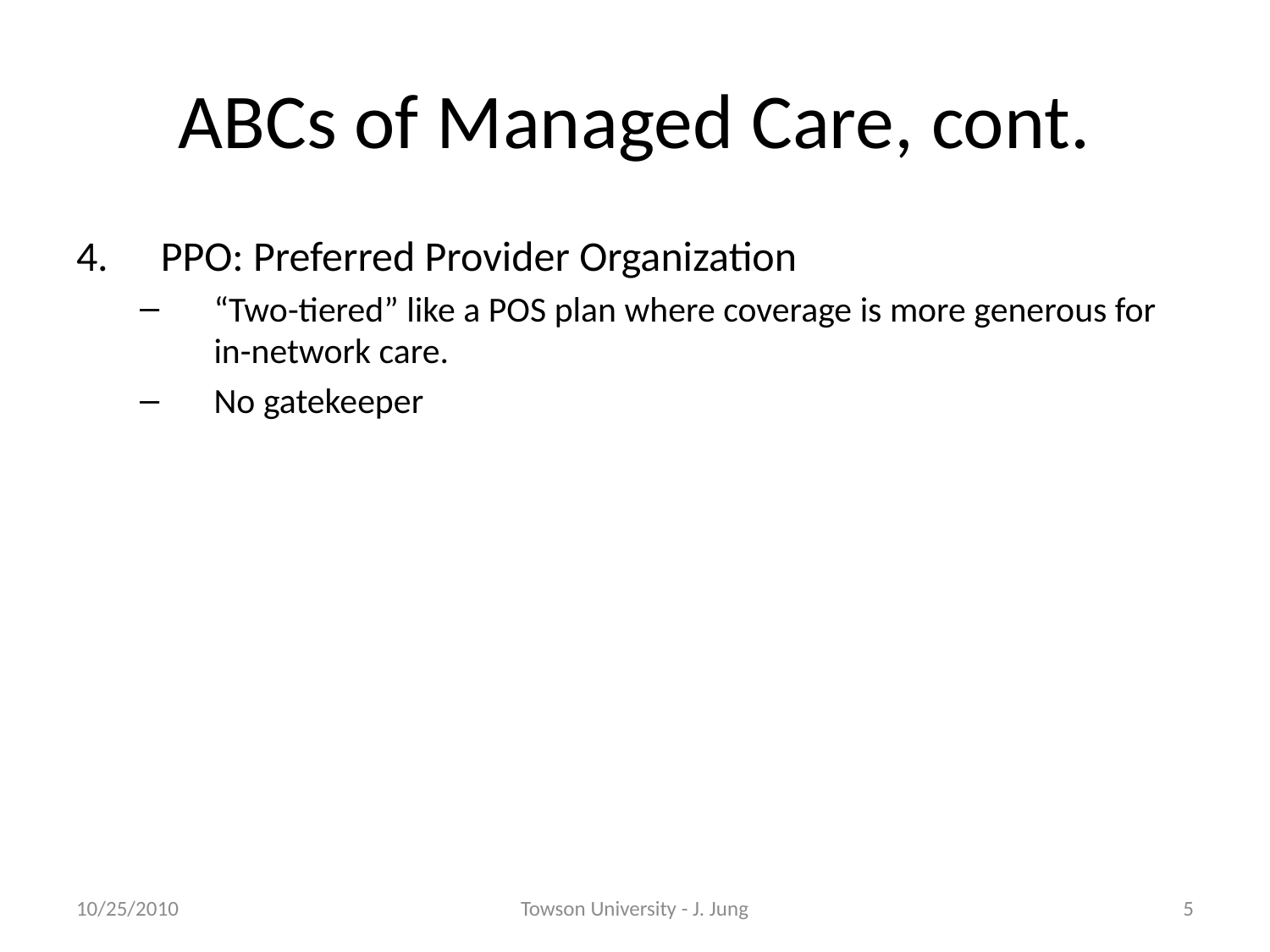

# ABCs of Managed Care, cont.
4.	PPO: Preferred Provider Organization
“Two-tiered” like a POS plan where coverage is more generous for in-network care.
No gatekeeper

10/25/2010
Towson University - J. Jung
5